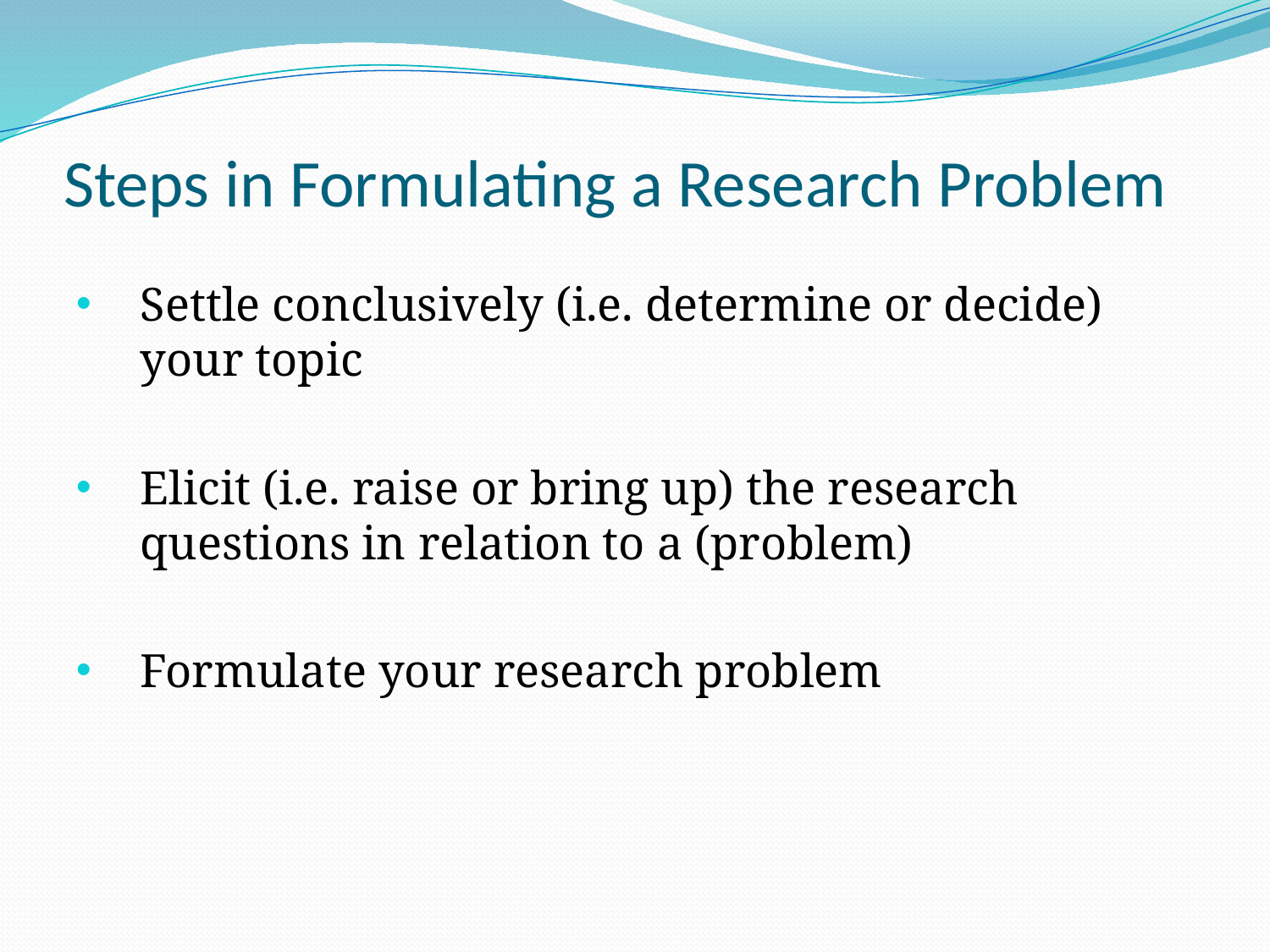

# Steps in Formulating a Research Problem
Settle conclusively (i.e. determine or decide) your topic

Elicit (i.e. raise or bring up) the research questions in relation to a (problem)

Formulate your research problem